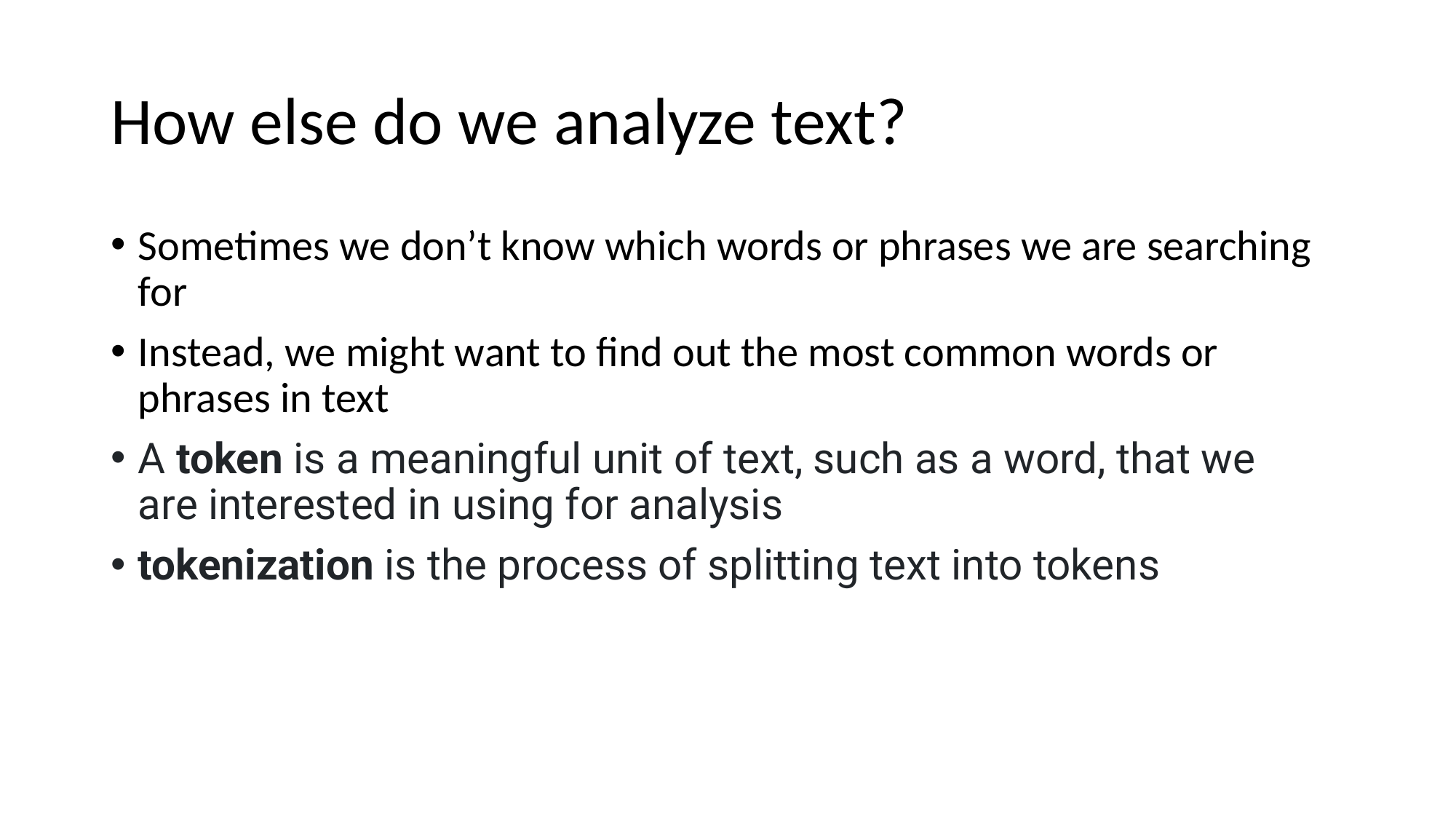

# How else do we analyze text?
Sometimes we don’t know which words or phrases we are searching for
Instead, we might want to find out the most common words or phrases in text
A token is a meaningful unit of text, such as a word, that we are interested in using for analysis
tokenization is the process of splitting text into tokens